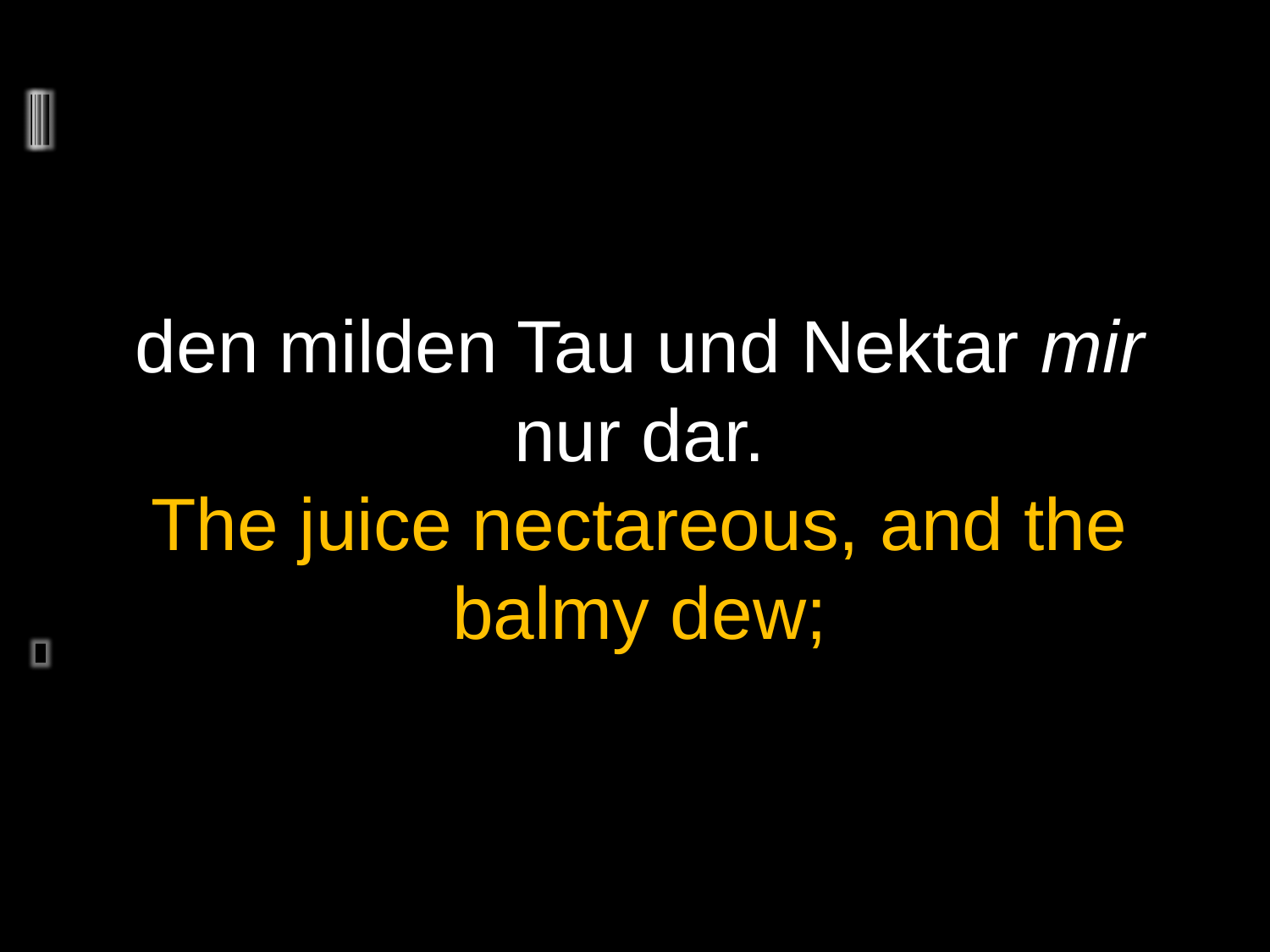

den milden Tau und Nektar mir nur dar.
The juice nectareous, and the balmy dew;
	2